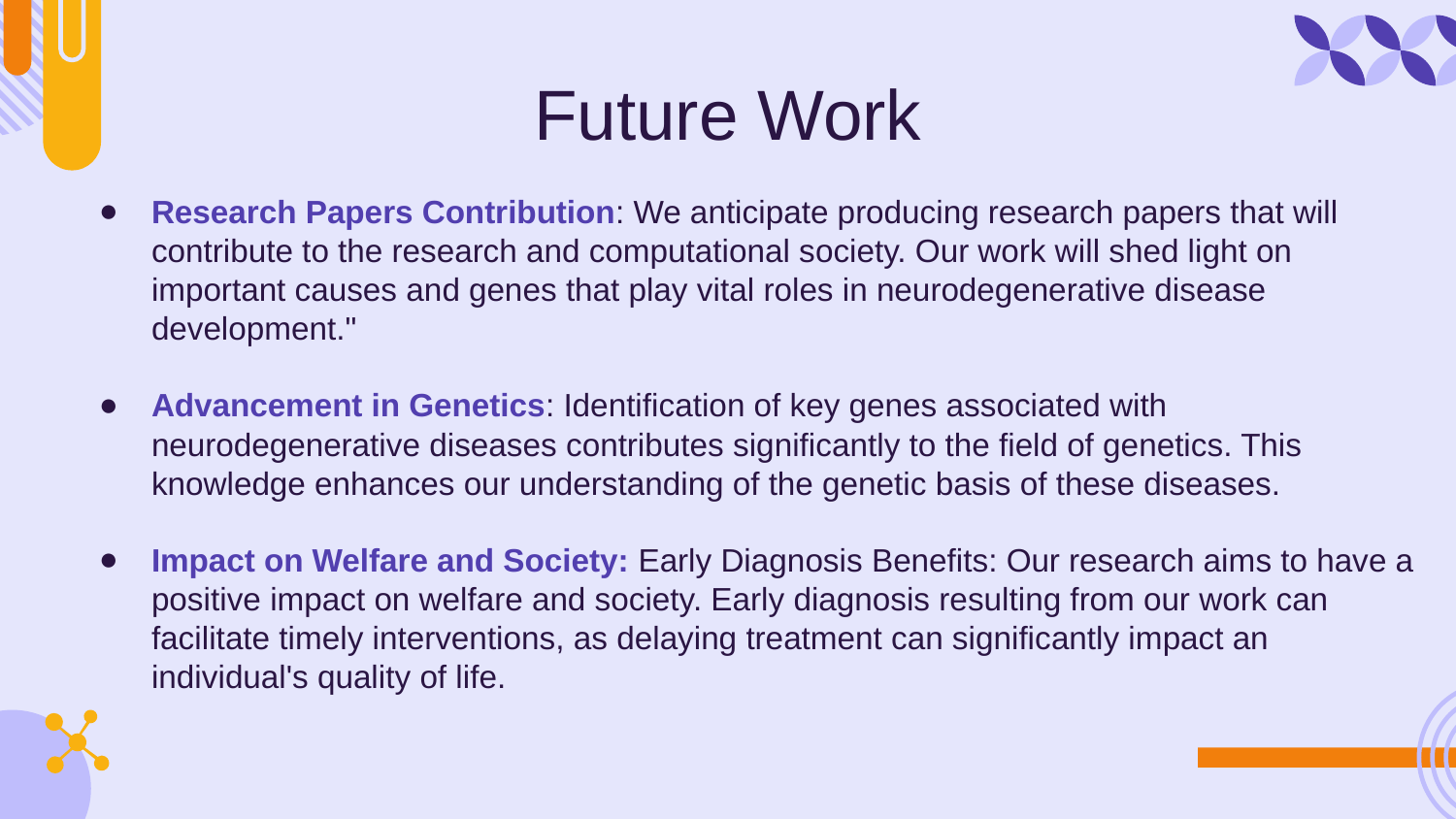

# Future Work
Research Papers Contribution: We anticipate producing research papers that will contribute to the research and computational society. Our work will shed light on important causes and genes that play vital roles in neurodegenerative disease development."

Advancement in Genetics: Identification of key genes associated with neurodegenerative diseases contributes significantly to the field of genetics. This knowledge enhances our understanding of the genetic basis of these diseases.

Impact on Welfare and Society: Early Diagnosis Benefits: Our research aims to have a positive impact on welfare and society. Early diagnosis resulting from our work can facilitate timely interventions, as delaying treatment can significantly impact an individual's quality of life.